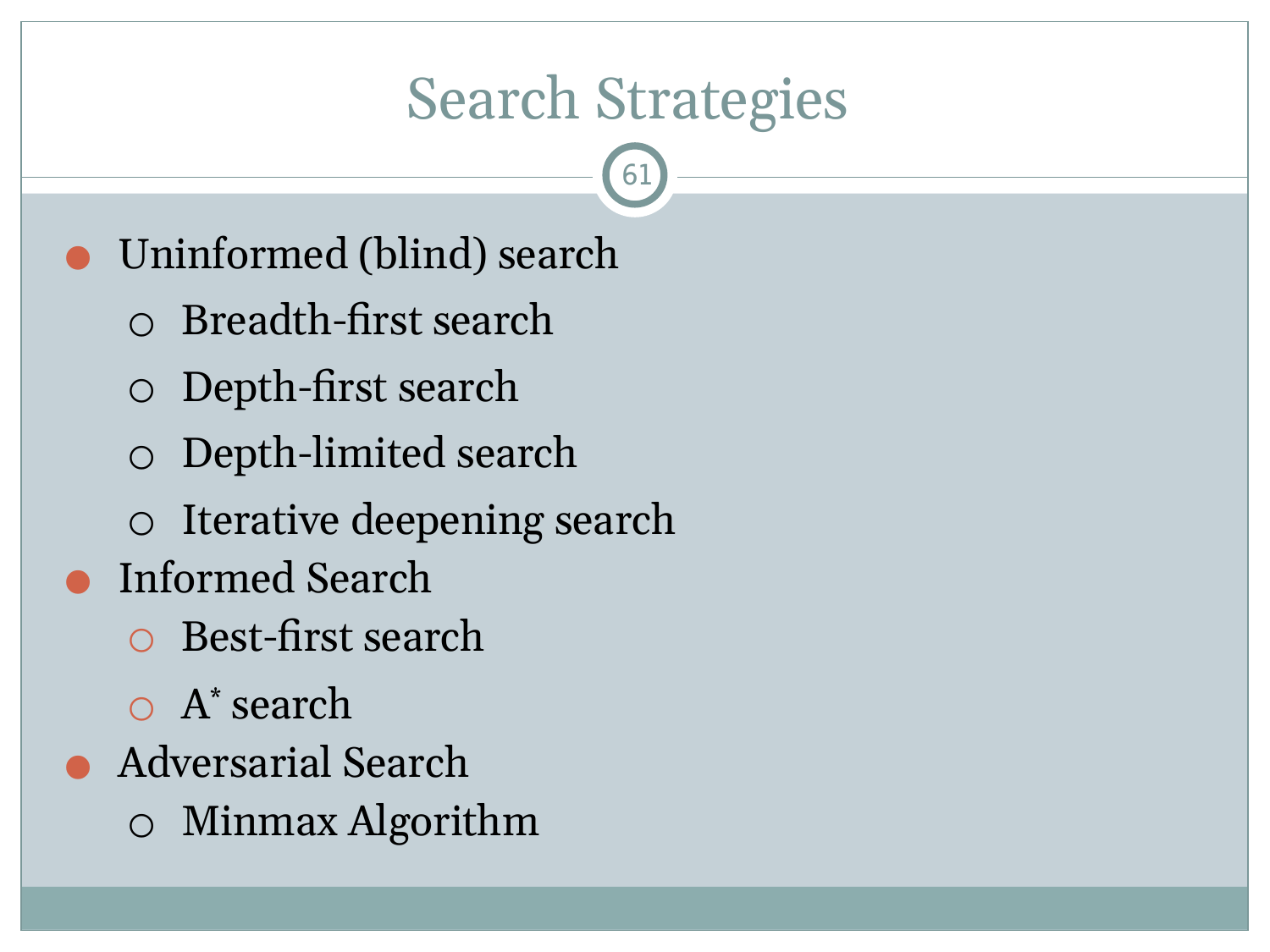

# Search Strategies
61
Uninformed (blind) search
Breadth-first search
Depth-first search
Depth-limited search
Iterative deepening search
Informed Search
Best-first search
A* search
Adversarial Search
Minmax Algorithm